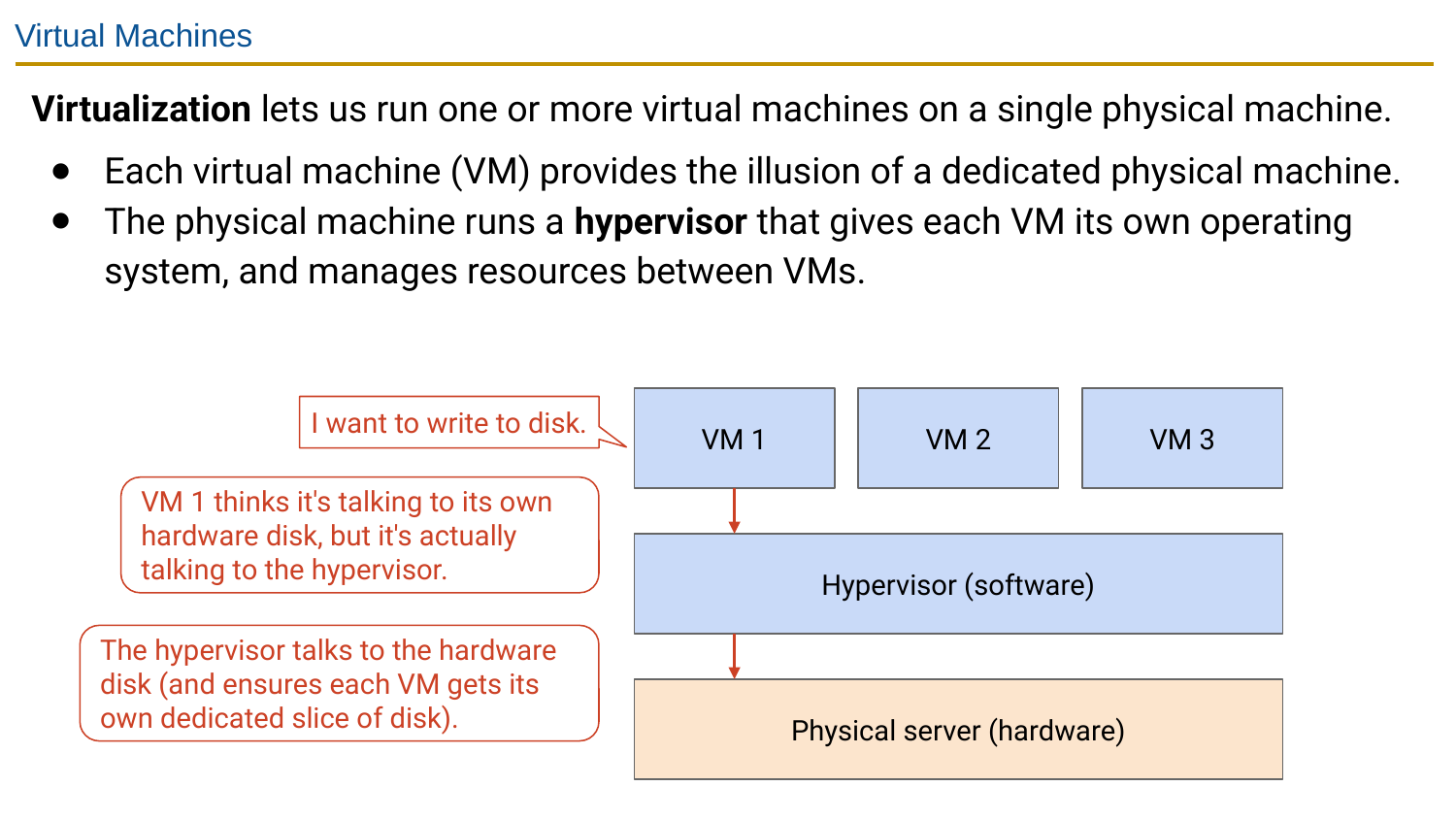

# Virtual Machines
Virtualization lets us run one or more virtual machines on a single physical machine.
Each virtual machine (VM) provides the illusion of a dedicated physical machine.
The physical machine runs a hypervisor that gives each VM its own operating system, and manages resources between VMs.
VM 1
VM 2
VM 3
I want to write to disk.
VM 1 thinks it's talking to its own hardware disk, but it's actually talking to the hypervisor.
Hypervisor (software)
The hypervisor talks to the hardware disk (and ensures each VM gets its own dedicated slice of disk).
Physical server (hardware)